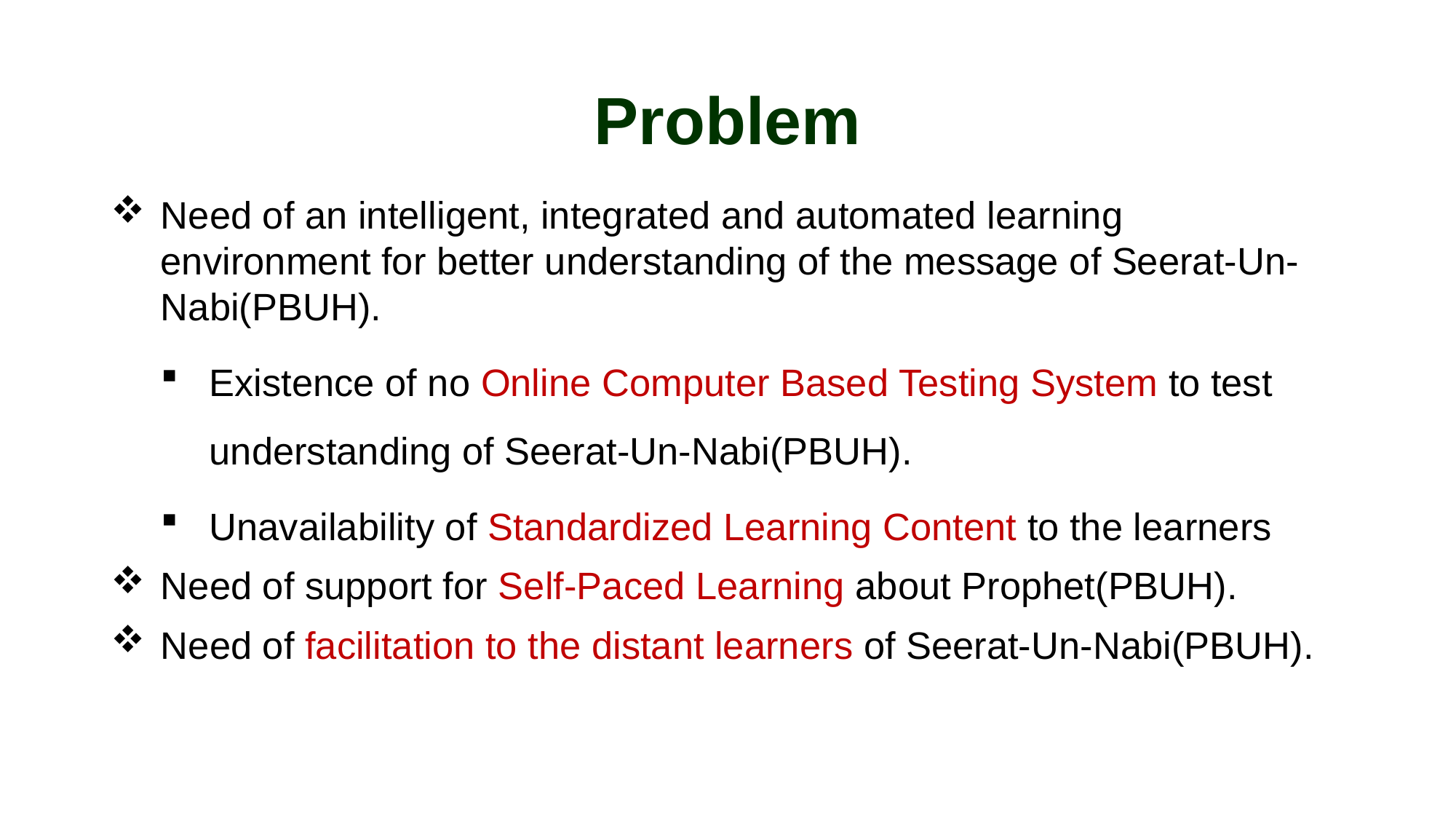

# Problem
Need of an intelligent, integrated and automated learning environment for better understanding of the message of Seerat-Un-Nabi(PBUH).
Existence of no Online Computer Based Testing System to test understanding of Seerat-Un-Nabi(PBUH).
Unavailability of Standardized Learning Content to the learners
Need of support for Self-Paced Learning about Prophet(PBUH).
Need of facilitation to the distant learners of Seerat-Un-Nabi(PBUH).